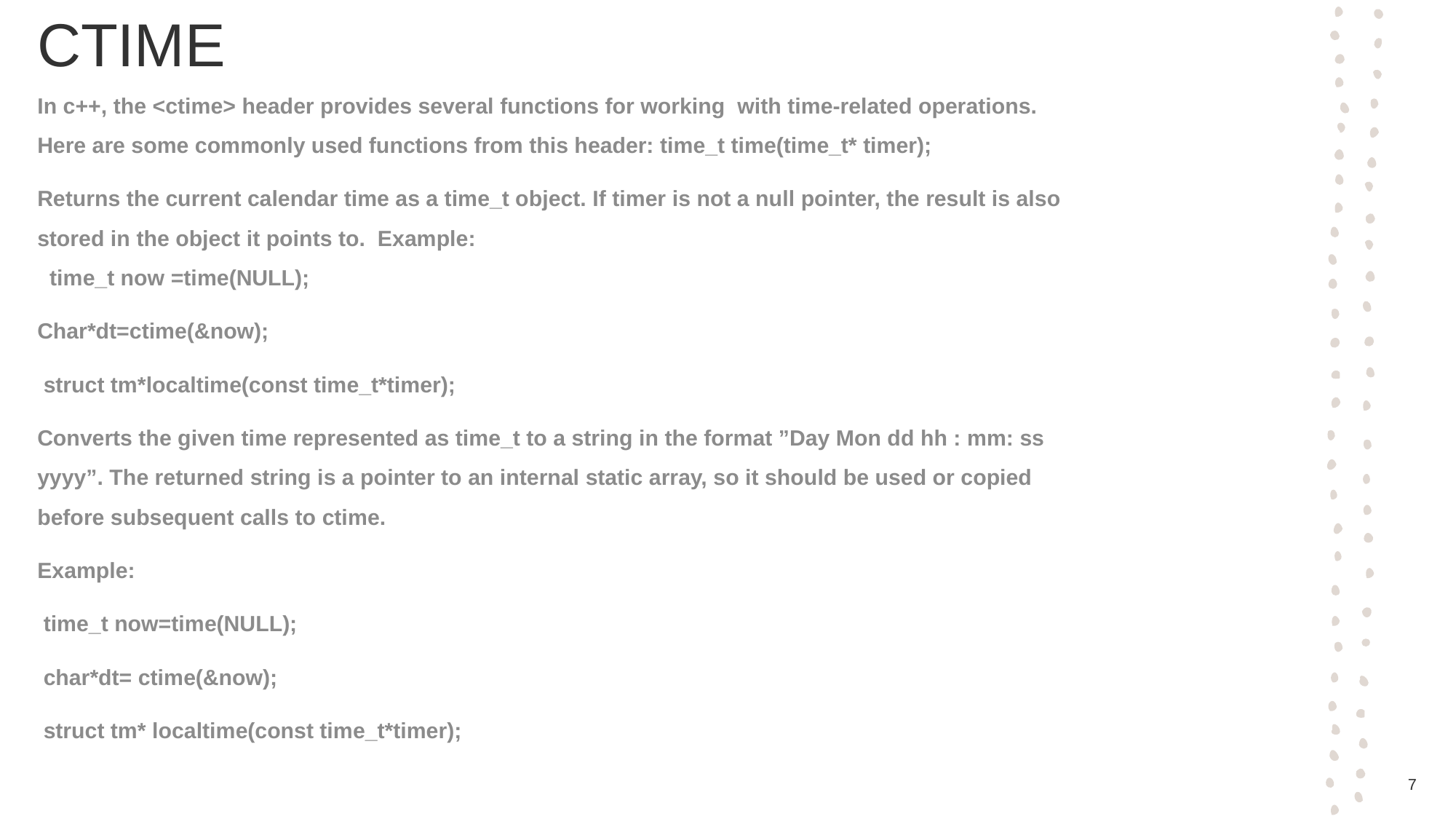

# CTIME
In c++, the <ctime> header provides several functions for working  with time-related operations. Here are some commonly used functions from this header: time_t time(time_t* timer);
Returns the current calendar time as a time_t object. If timer is not a null pointer, the result is also stored in the object it points to.  Example:                                                                                                    time_t now =time(NULL);
Char*dt=ctime(&now);
 struct tm*localtime(const time_t*timer);
Converts the given time represented as time_t to a string in the format ”Day Mon dd hh : mm: ss yyyy”. The returned string is a pointer to an internal static array, so it should be used or copied before subsequent calls to ctime.
Example:
 time_t now=time(NULL);
 char*dt= ctime(&now);
 struct tm* localtime(const time_t*timer);

7